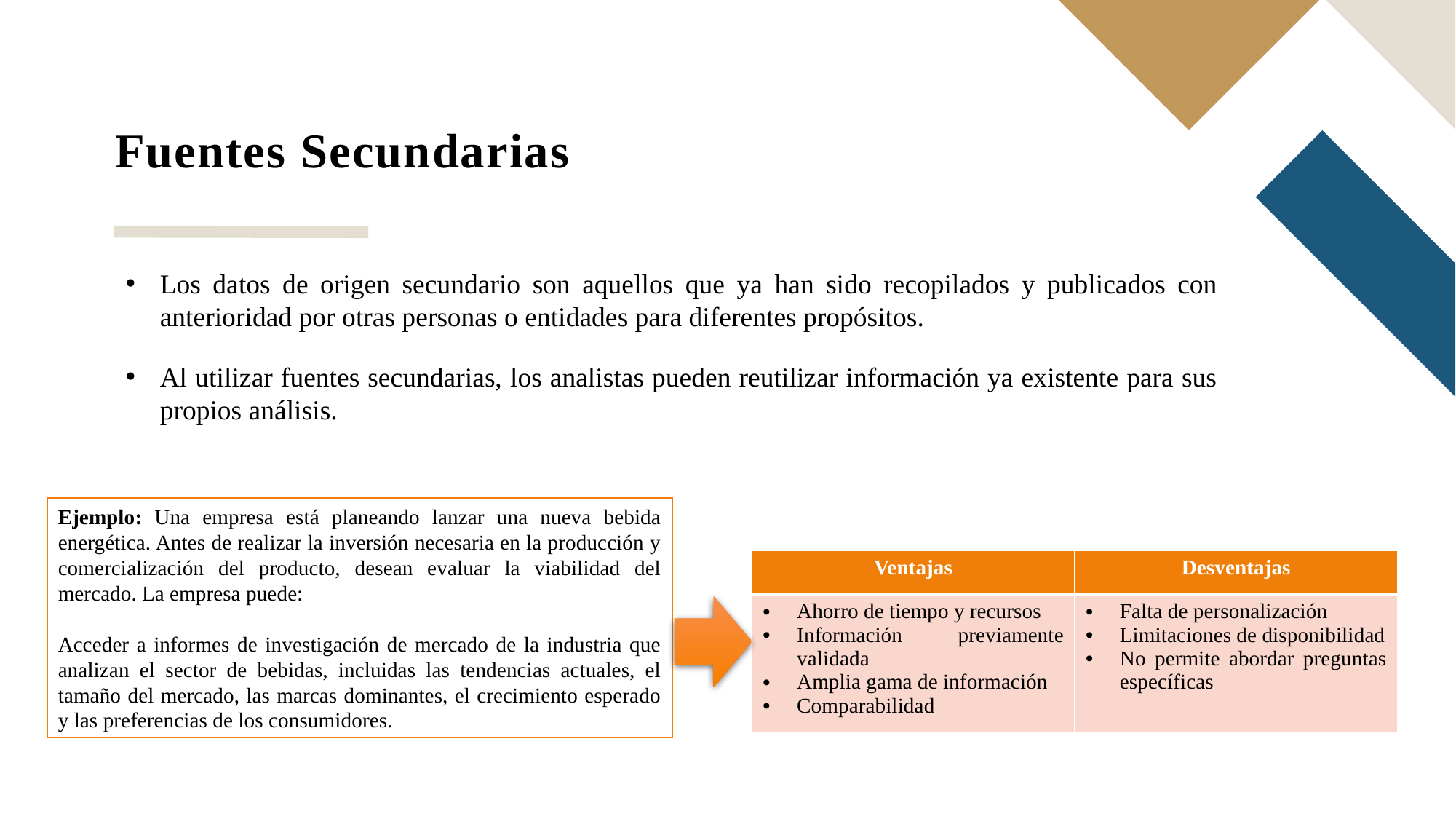

# Fuentes Secundarias
Los datos de origen secundario son aquellos que ya han sido recopilados y publicados con anterioridad por otras personas o entidades para diferentes propósitos.
Al utilizar fuentes secundarias, los analistas pueden reutilizar información ya existente para sus propios análisis.
Ejemplo: Una empresa está planeando lanzar una nueva bebida energética. Antes de realizar la inversión necesaria en la producción y comercialización del producto, desean evaluar la viabilidad del mercado. La empresa puede:

Acceder a informes de investigación de mercado de la industria que analizan el sector de bebidas, incluidas las tendencias actuales, el tamaño del mercado, las marcas dominantes, el crecimiento esperado y las preferencias de los consumidores.
| Ventajas | Desventajas |
| --- | --- |
| Ahorro de tiempo y recursos Información previamente validada Amplia gama de información Comparabilidad | Falta de personalización Limitaciones de disponibilidad No permite abordar preguntas específicas |